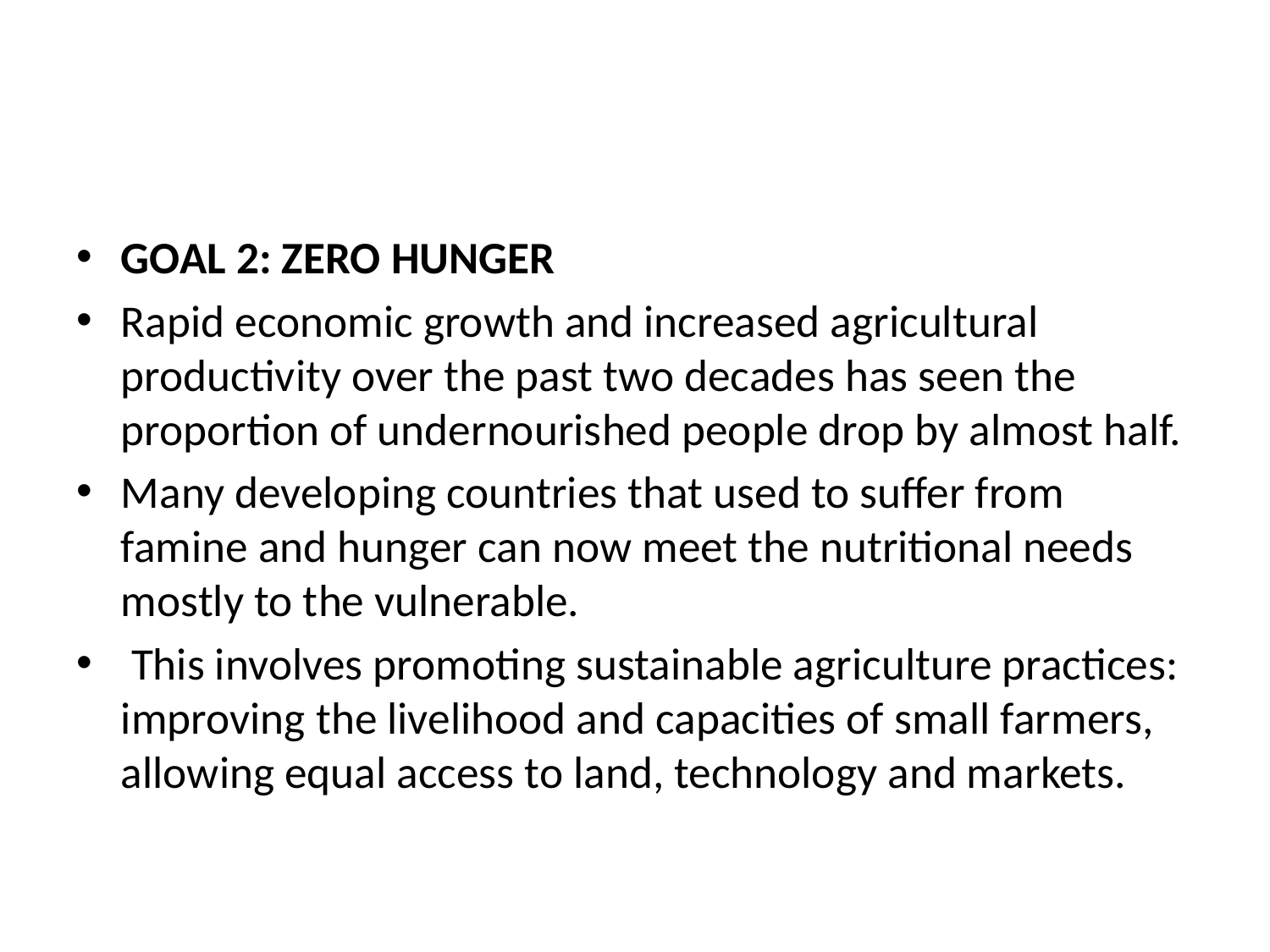

#
GOAL 2: ZERO HUNGER
Rapid economic growth and increased agricultural productivity over the past two decades has seen the proportion of undernourished people drop by almost half.
Many developing countries that used to suffer from famine and hunger can now meet the nutritional needs mostly to the vulnerable.
 This involves promoting sustainable agriculture practices: improving the livelihood and capacities of small farmers, allowing equal access to land, technology and markets.